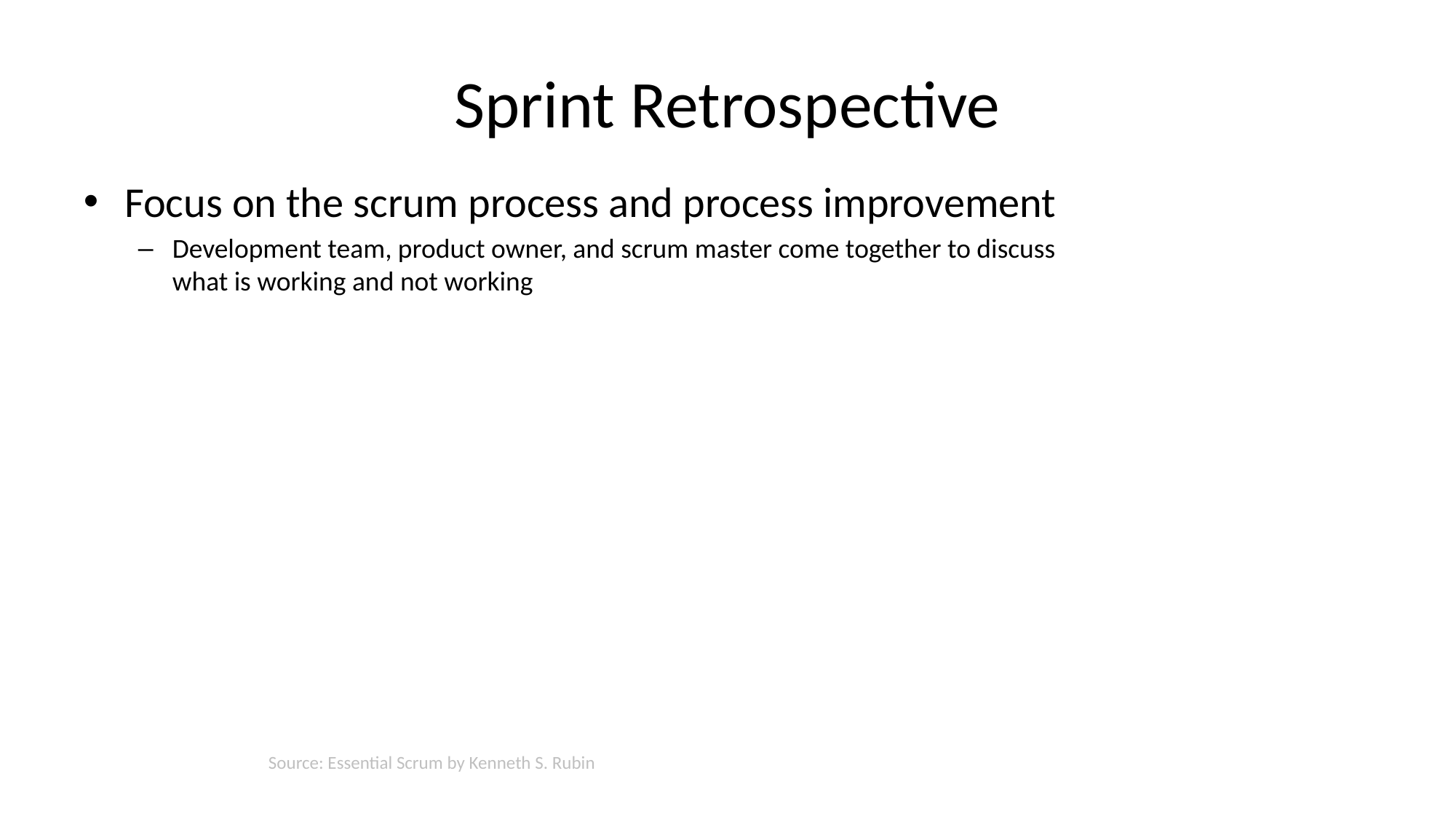

# Sprint Retrospective
Focus on the scrum process and process improvement
Development team, product owner, and scrum master come together to discuss what is working and not working
Source: Essential Scrum by Kenneth S. Rubin